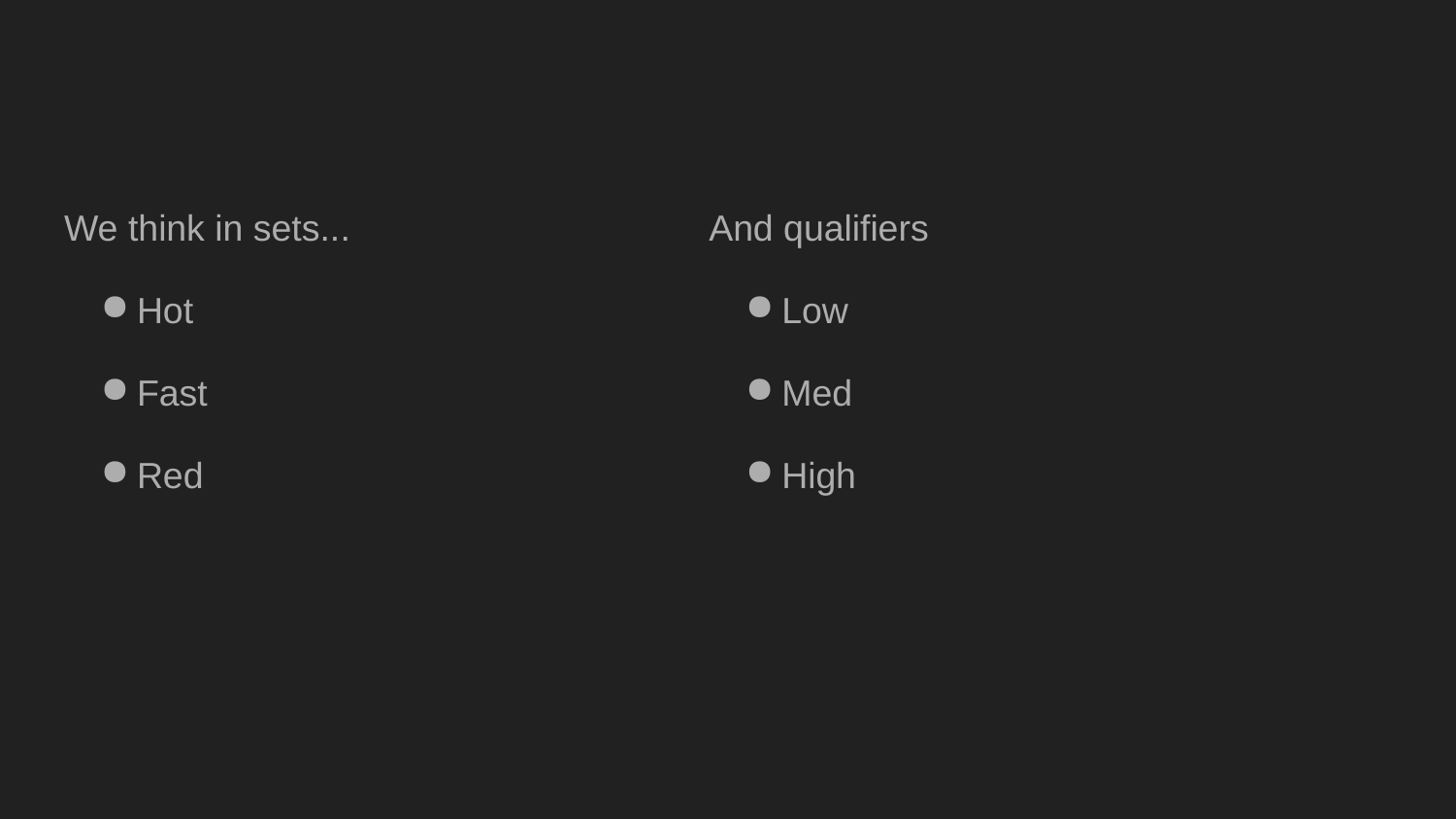

#
We think in sets...
Hot
Fast
Red
And qualifiers
Low
Med
High